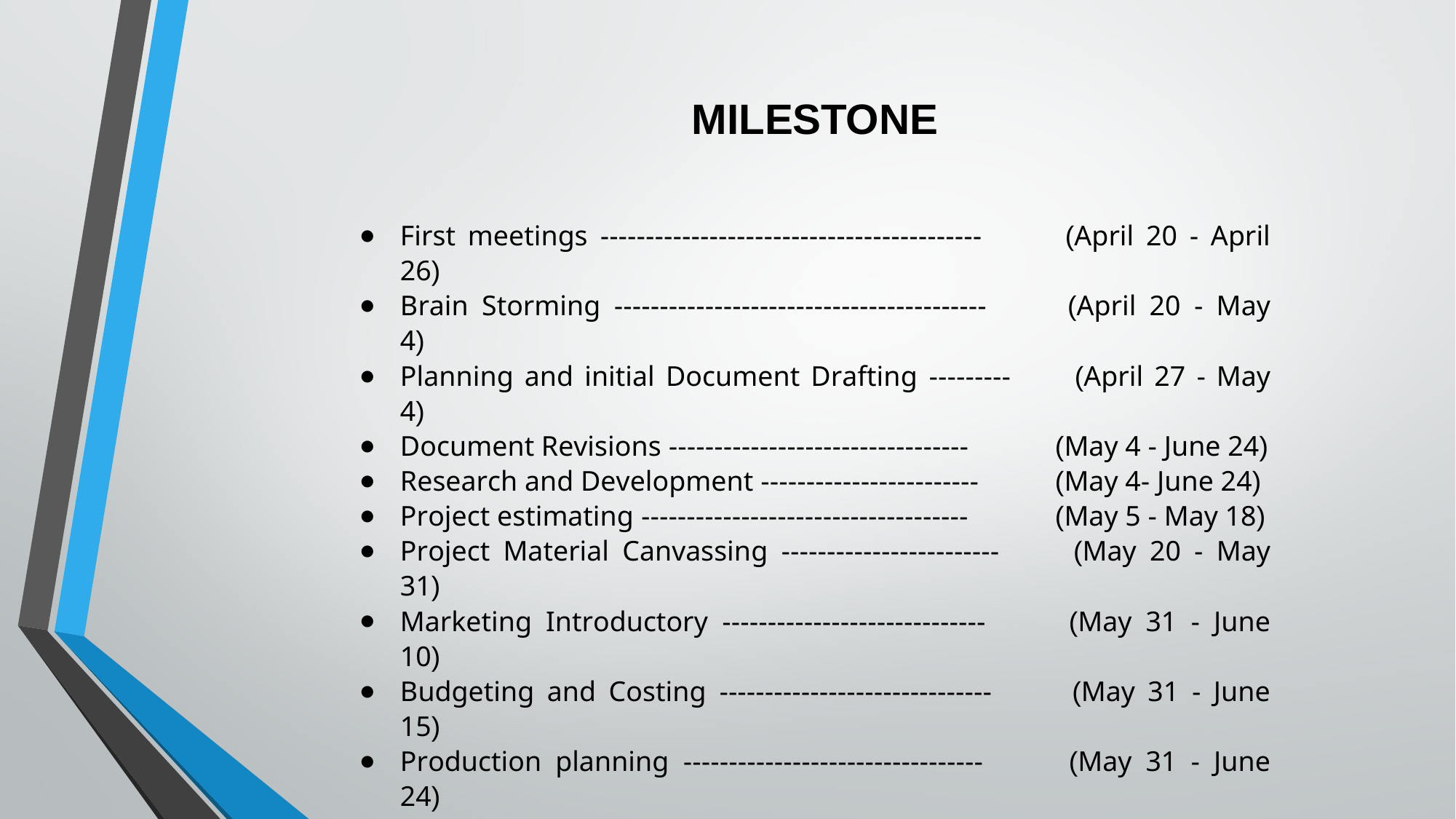

MILESTONE
First meetings ------------------------------------------	(April 20 - April 26)
Brain Storming -----------------------------------------	(April 20 - May 4)
Planning and initial Document Drafting ---------	(April 27 - May 4)
Document Revisions ---------------------------------	(May 4 - June 24)
Research and Development ------------------------	(May 4- June 24)
Project estimating ------------------------------------	(May 5 - May 18)
Project Material Canvassing ------------------------	(May 20 - May 31)
Marketing Introductory -----------------------------	(May 31 - June 10)
Budgeting and Costing ------------------------------	(May 31 - June 15)
Production planning ---------------------------------	(May 31 - June 24)
Material Acquisition ----------------------------------	(June 30 - July 10)
Material Testing ---------------------------------------	(June 30 - July 10)
Finalization of Document ---------------------------	(June 24 - June 29)